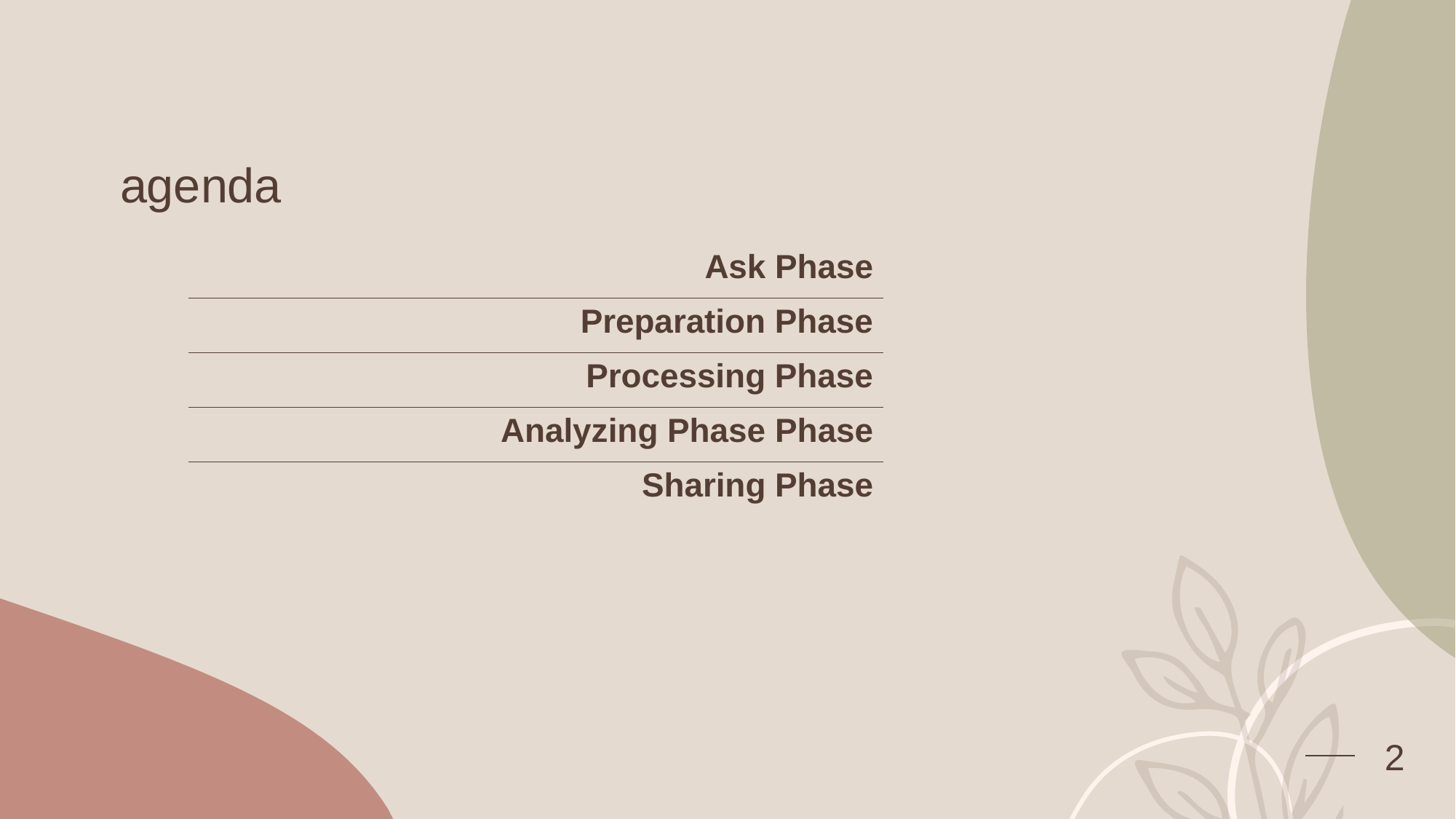

# agenda
| Ask Phase |
| --- |
| Preparation Phase |
| Processing Phase |
| Analyzing Phase Phase |
| Sharing Phase |
|  |
|  |
2